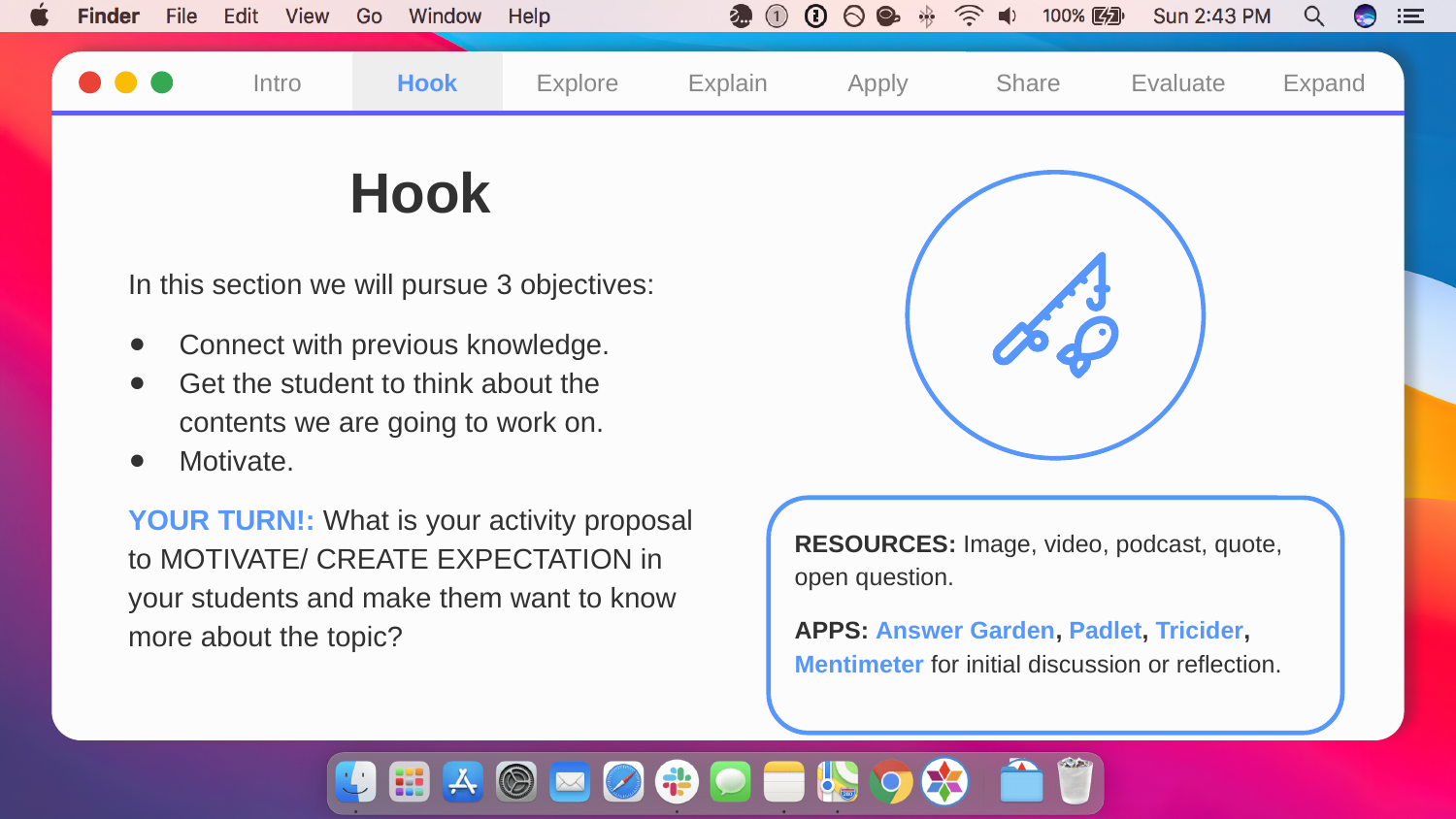

Intro
Hook
Explore
Explain
Apply
Share
Evaluate
Expand

# Hook

In this section we will pursue 3 objectives:
Connect with previous knowledge.
Get the student to think about the contents we are going to work on.
Motivate.
YOUR TURN!: What is your activity proposal to MOTIVATE/ CREATE EXPECTATION in your students and make them want to know more about the topic?

RESOURCES: Image, video, podcast, quote, open question.
APPS: Answer Garden, Padlet, Tricider, Mentimeter for initial discussion or reflection.